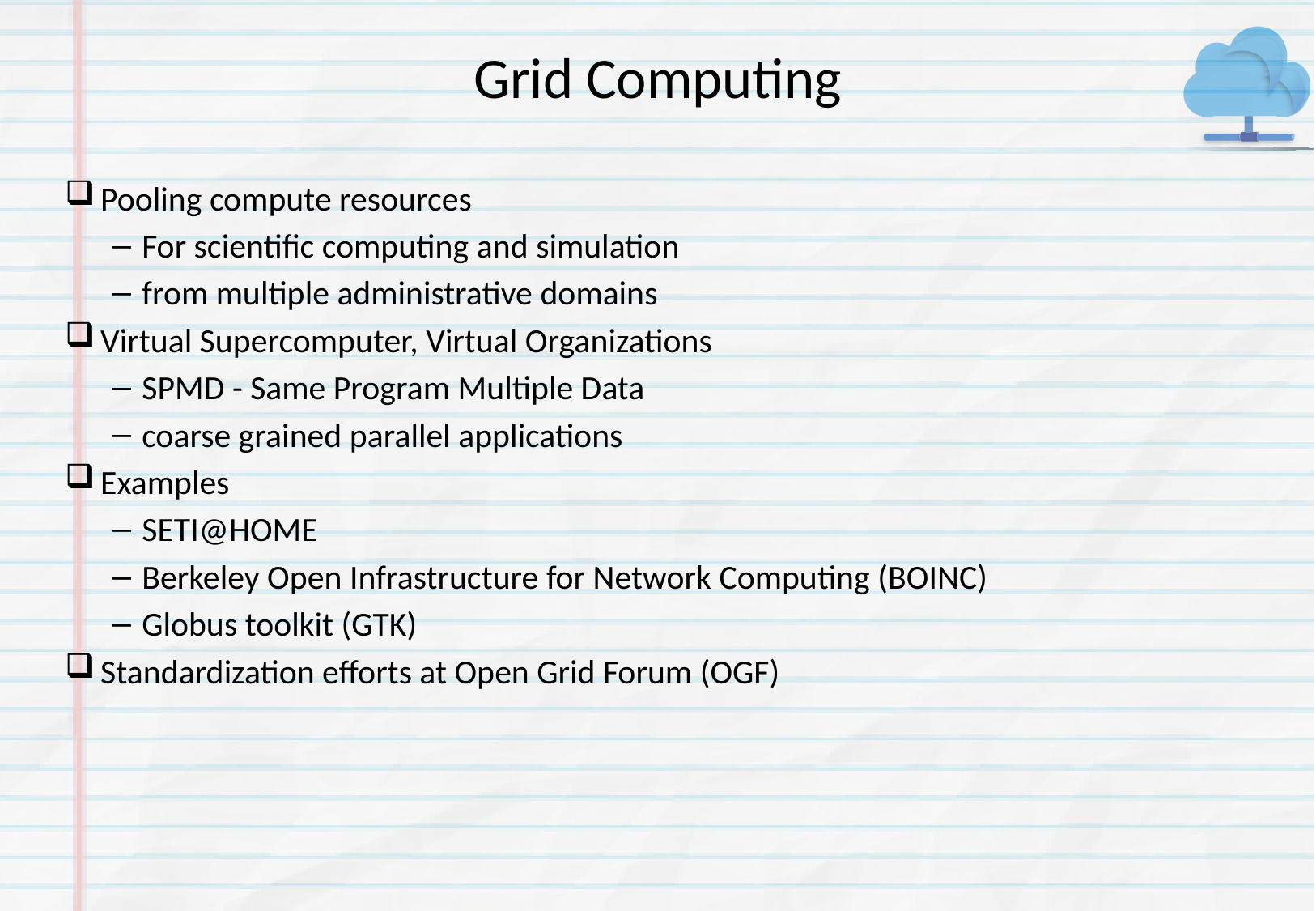

# Grid Computing
Pooling compute resources
For scientific computing and simulation
from multiple administrative domains
Virtual Supercomputer, Virtual Organizations
SPMD - Same Program Multiple Data
coarse grained parallel applications
Examples
SETI@HOME
Berkeley Open Infrastructure for Network Computing (BOINC)
Globus toolkit (GTK)
Standardization efforts at Open Grid Forum (OGF)